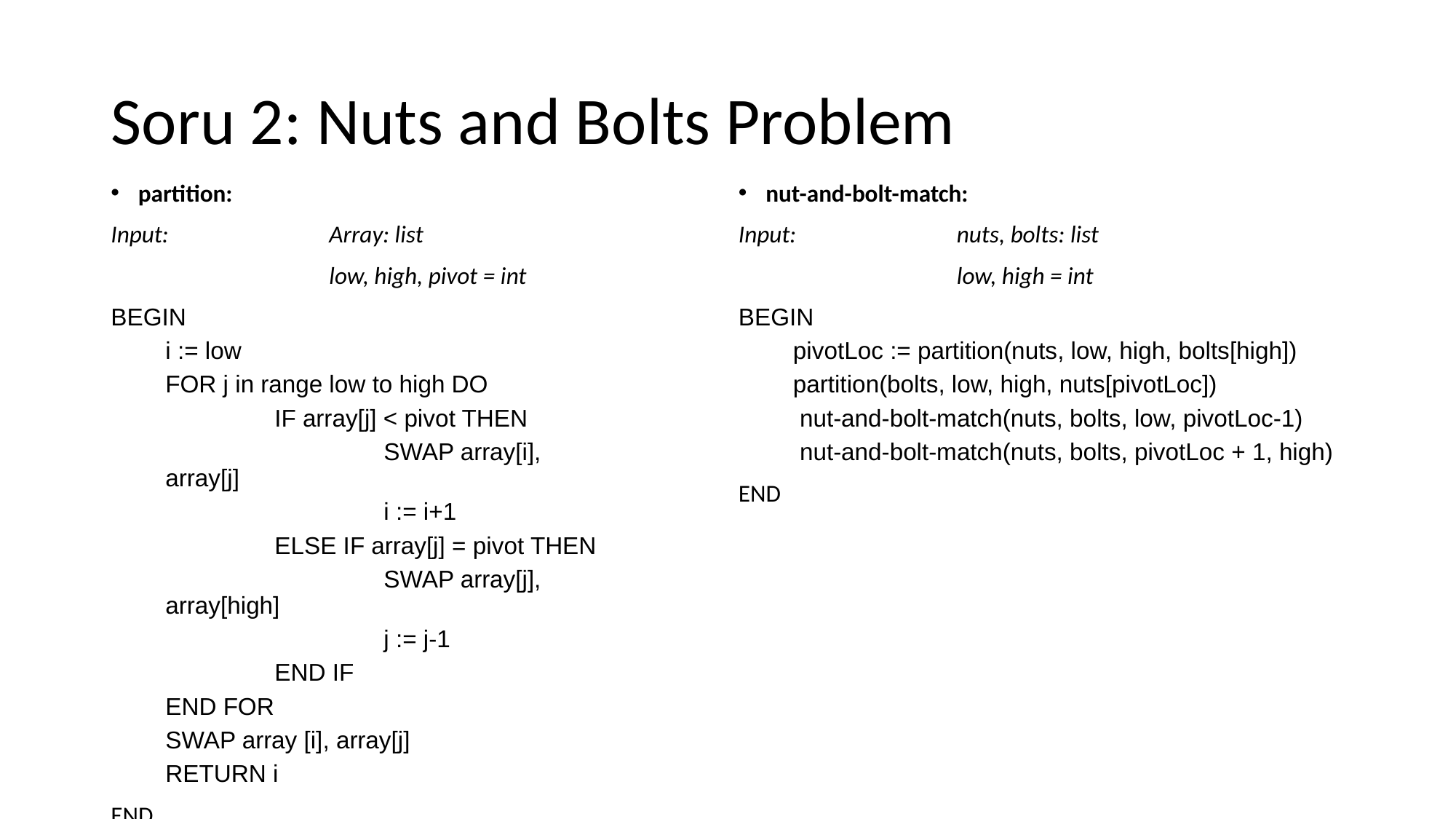

# Soru 2: Nuts and Bolts Problem
partition:
Input:		Array: list
		low, high, pivot = int
BEGIN
i := low
FOR j in range low to high DO
	IF array[j] < pivot THEN
		SWAP array[i], array[j]
		i := i+1
	ELSE IF array[j] = pivot THEN
		SWAP array[j], array[high]
		j := j-1
	END IF
END FOR
SWAP array [i], array[j]
RETURN i
END
nut-and-bolt-match:
Input:		nuts, bolts: list
		low, high = int
BEGIN
pivotLoc := partition(nuts, low, high, bolts[high])
partition(bolts, low, high, nuts[pivotLoc])
 nut-and-bolt-match(nuts, bolts, low, pivotLoc-1)
 nut-and-bolt-match(nuts, bolts, pivotLoc + 1, high)
END